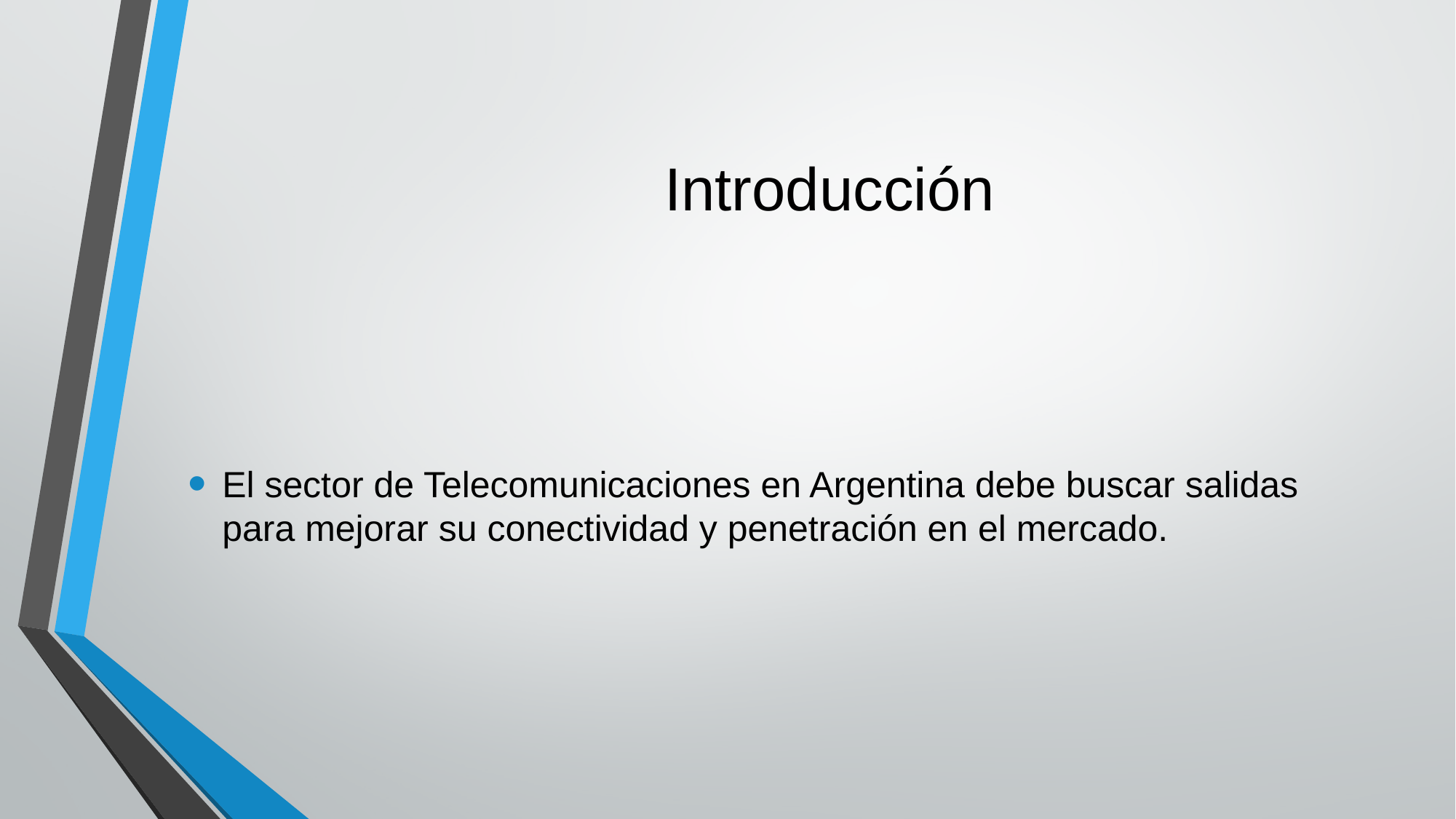

# Introducción
El sector de Telecomunicaciones en Argentina debe buscar salidas para mejorar su conectividad y penetración en el mercado.